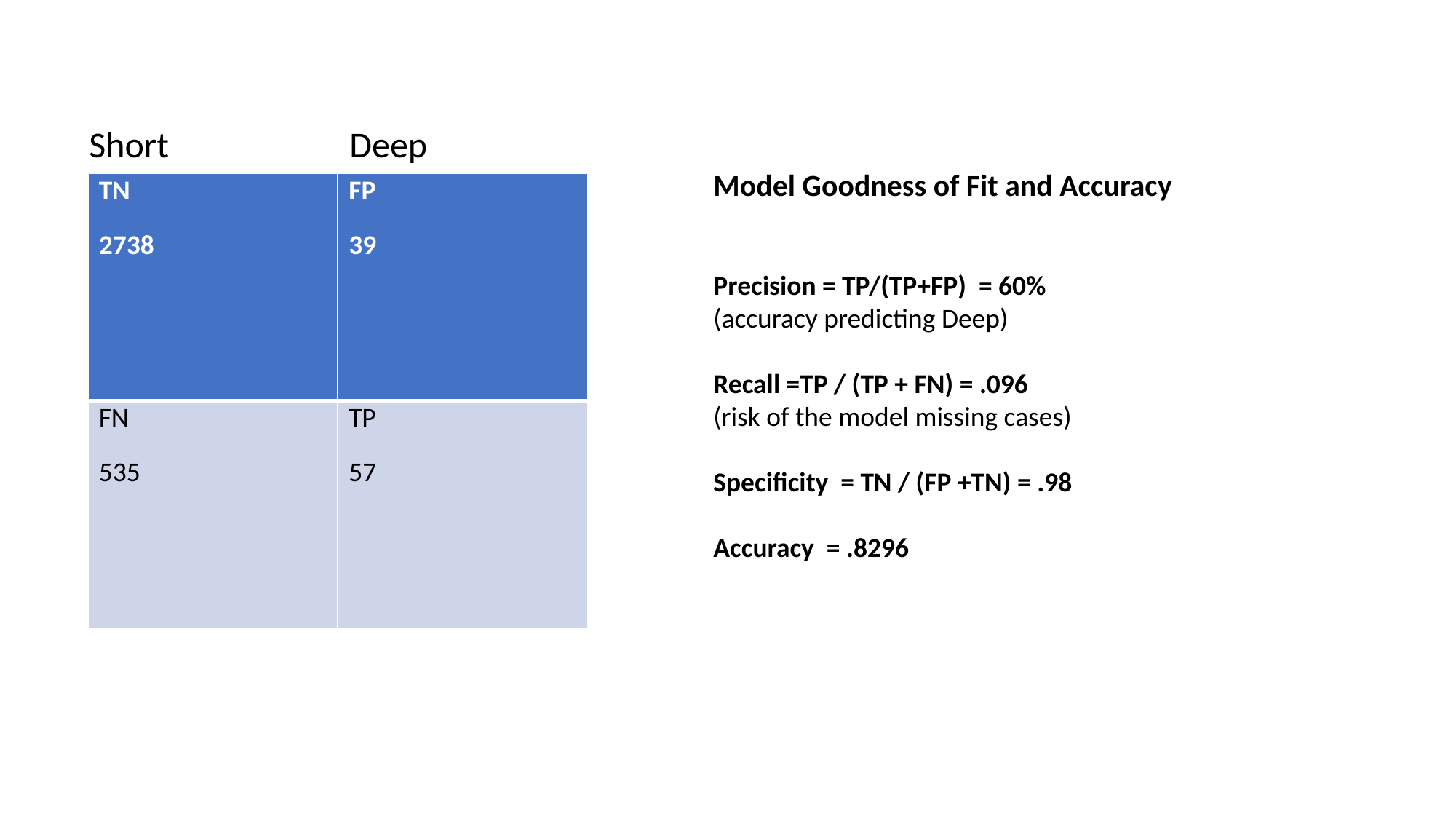

Short
Deep
Model Goodness of Fit and Accuracy

Precision = TP/(TP+FP)  = 60%
(accuracy predicting Deep)

Recall =TP / (TP + FN) = .096
(risk of the model missing cases)

Specificity  = TN / (FP +TN) = .98

Accuracy  = .8296

| TN 2738 | FP 39 |
| --- | --- |
| FN 535 | TP 57 |